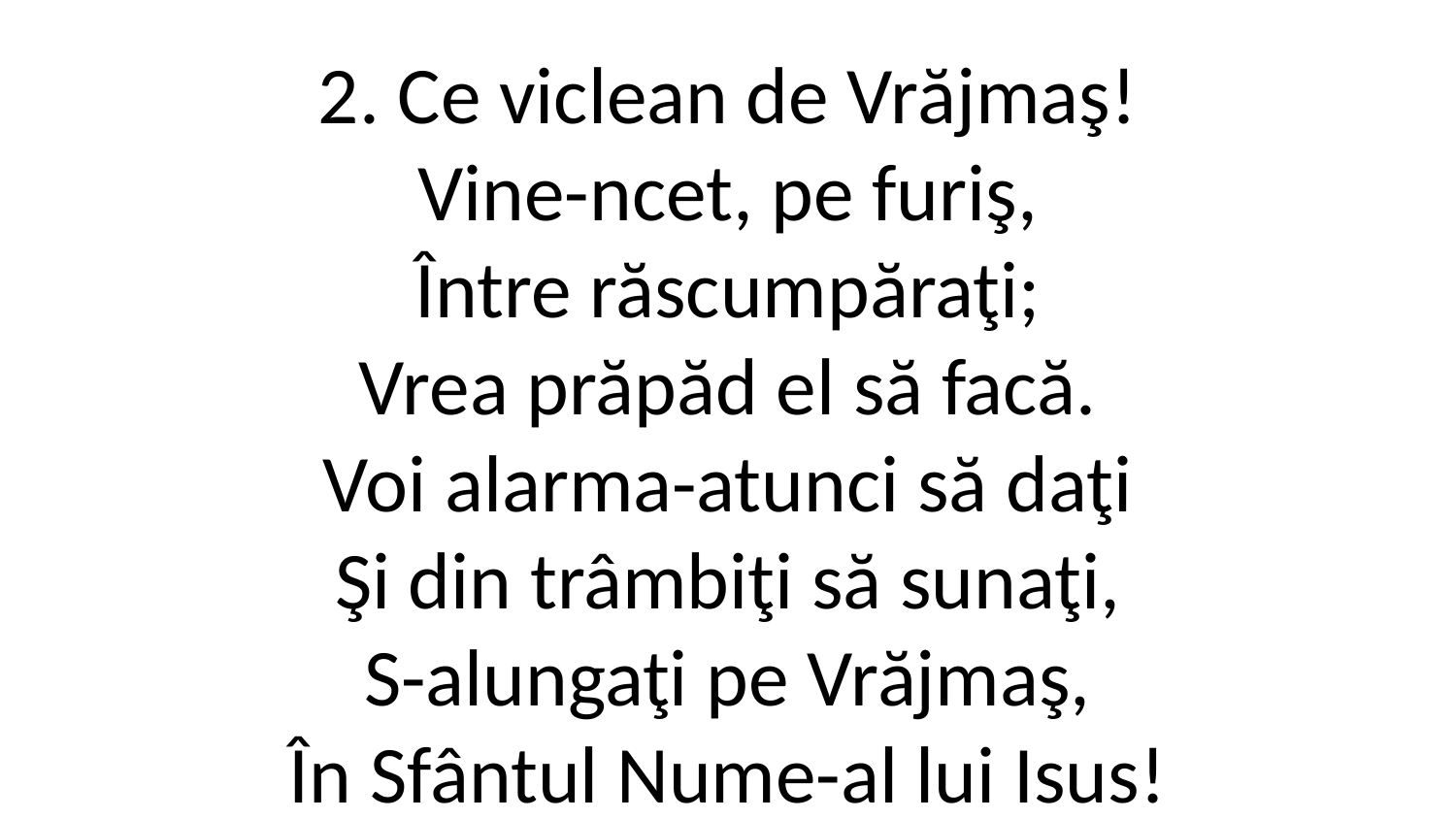

2. Ce viclean de Vrăjmaş!
Vine-ncet, pe furiş,
Între răscumpăraţi;
Vrea prăpăd el să facă.
Voi alarma-atunci să daţi
Şi din trâmbiţi să sunaţi,
S-alungaţi pe Vrăjmaş,
În Sfântul Nume-al lui Isus!